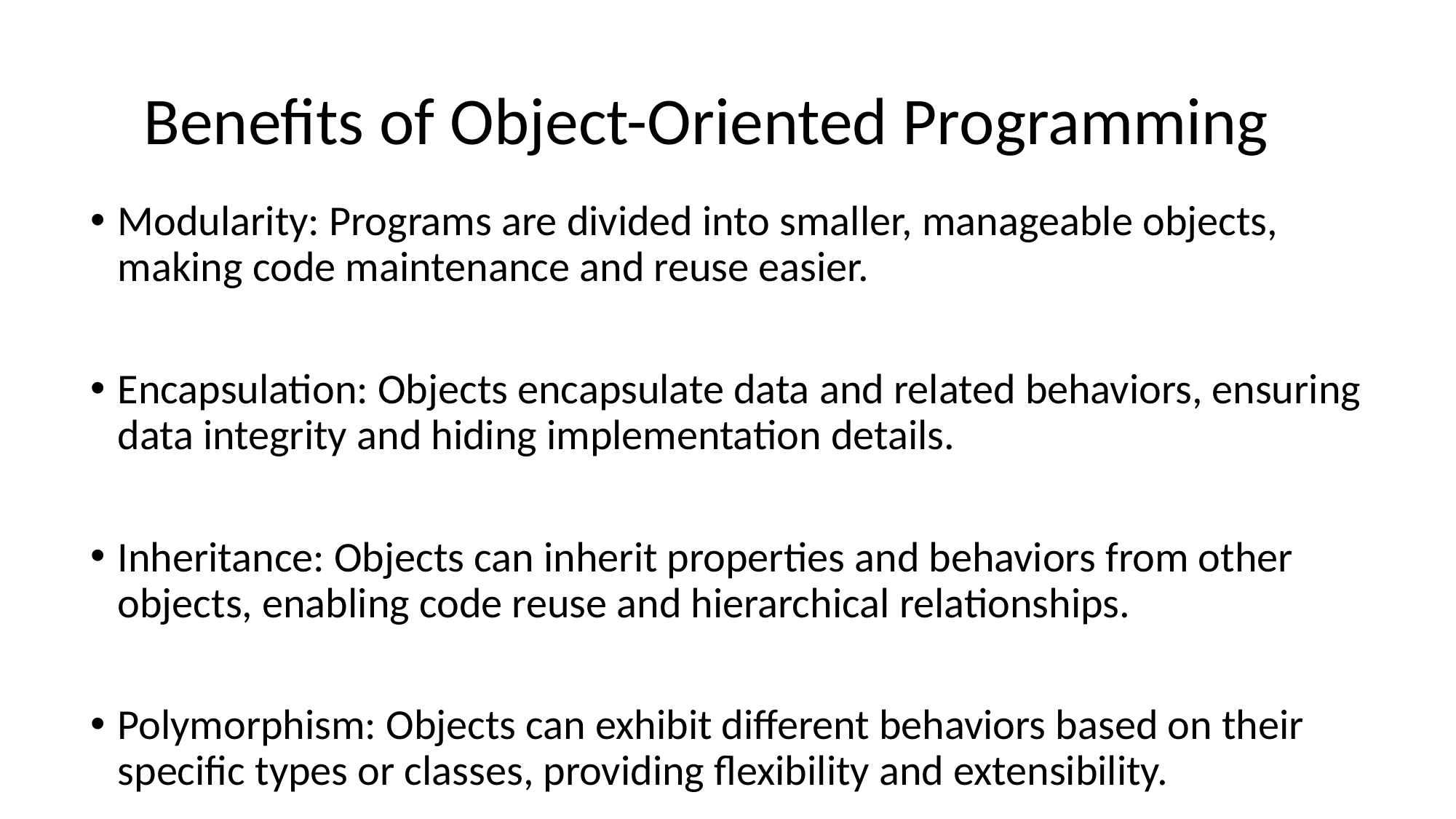

# Benefits of Object-Oriented Programming
Modularity: Programs are divided into smaller, manageable objects, making code maintenance and reuse easier.

Encapsulation: Objects encapsulate data and related behaviors, ensuring data integrity and hiding implementation details.

Inheritance: Objects can inherit properties and behaviors from other objects, enabling code reuse and hierarchical relationships.

Polymorphism: Objects can exhibit different behaviors based on their specific types or classes, providing flexibility and extensibility.